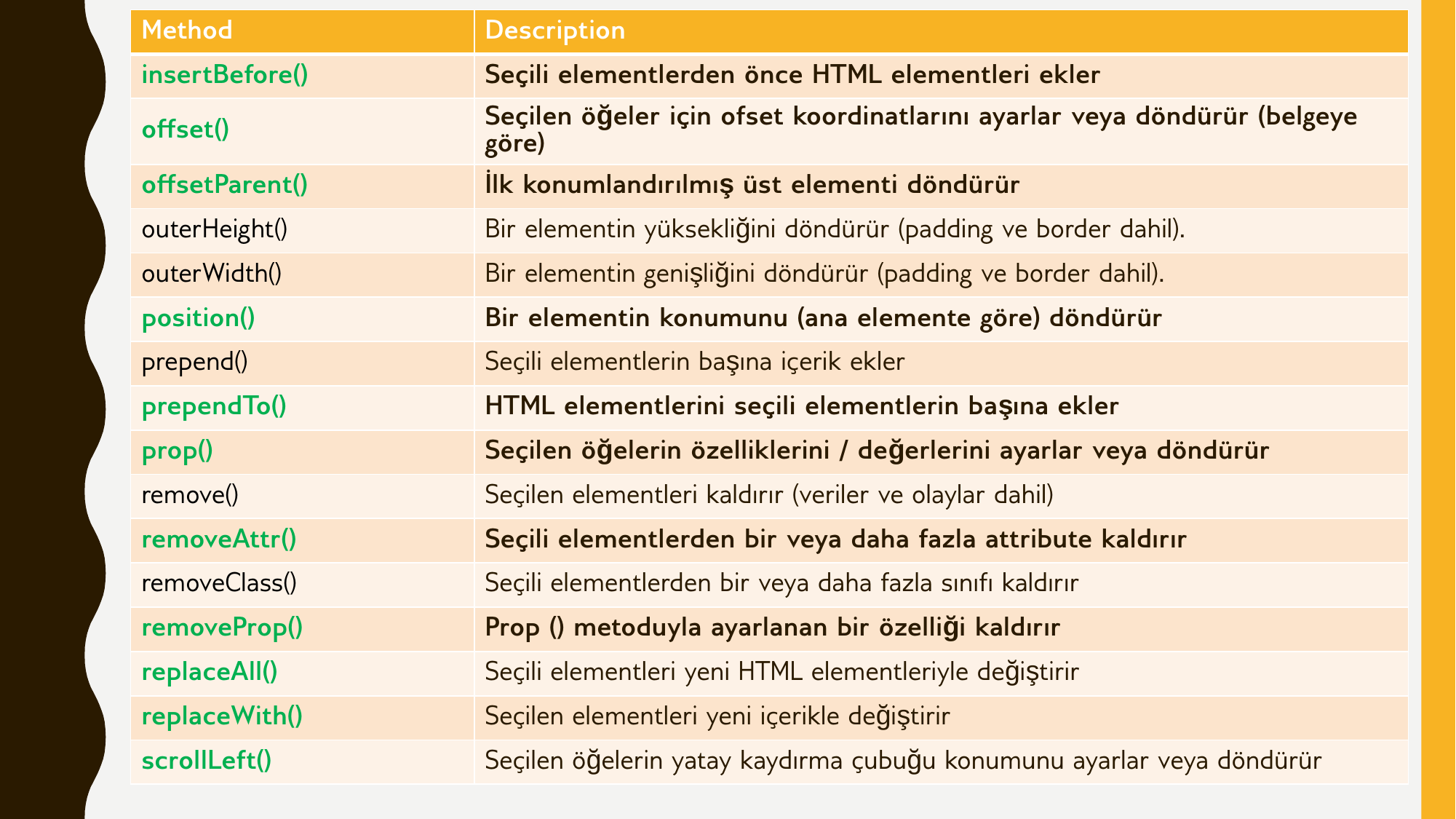

| Method | Description |
| --- | --- |
| insertBefore() | Seçili elementlerden önce HTML elementleri ekler |
| offset() | Seçilen öğeler için ofset koordinatlarını ayarlar veya döndürür (belgeye göre) |
| offsetParent() | İlk konumlandırılmış üst elementi döndürür |
| outerHeight() | Bir elementin yüksekliğini döndürür (padding ve border dahil). |
| outerWidth() | Bir elementin genişliğini döndürür (padding ve border dahil). |
| position() | Bir elementin konumunu (ana elemente göre) döndürür |
| prepend() | Seçili elementlerin başına içerik ekler |
| prependTo() | HTML elementlerini seçili elementlerin başına ekler |
| prop() | Seçilen öğelerin özelliklerini / değerlerini ayarlar veya döndürür |
| remove() | Seçilen elementleri kaldırır (veriler ve olaylar dahil) |
| removeAttr() | Seçili elementlerden bir veya daha fazla attribute kaldırır |
| removeClass() | Seçili elementlerden bir veya daha fazla sınıfı kaldırır |
| removeProp() | Prop () metoduyla ayarlanan bir özelliği kaldırır |
| replaceAll() | Seçili elementleri yeni HTML elementleriyle değiştirir |
| replaceWith() | Seçilen elementleri yeni içerikle değiştirir |
| scrollLeft() | Seçilen öğelerin yatay kaydırma çubuğu konumunu ayarlar veya döndürür |